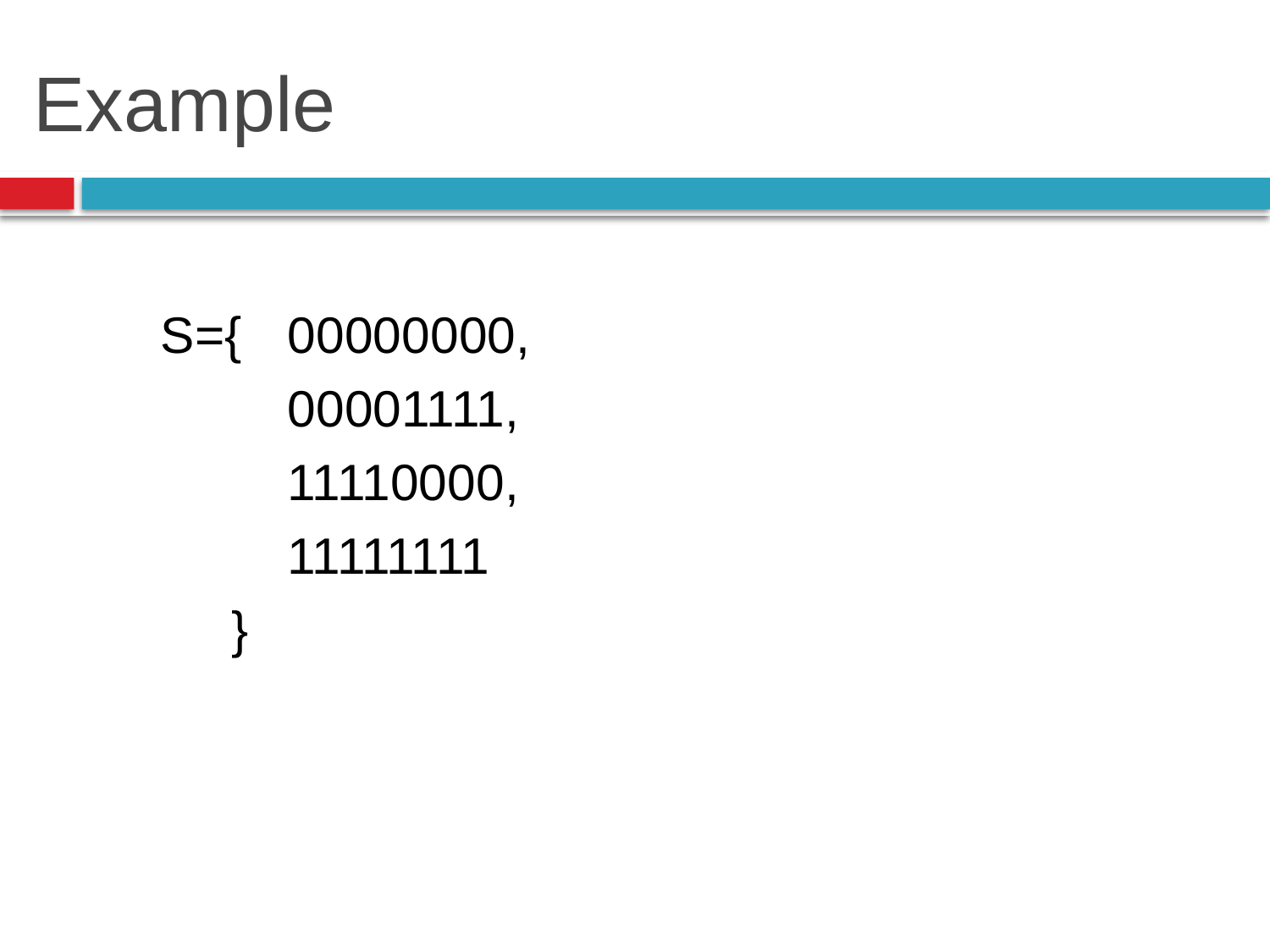

# Example

	S={	00000000,
		00001111,
		11110000,
		11111111
	     }